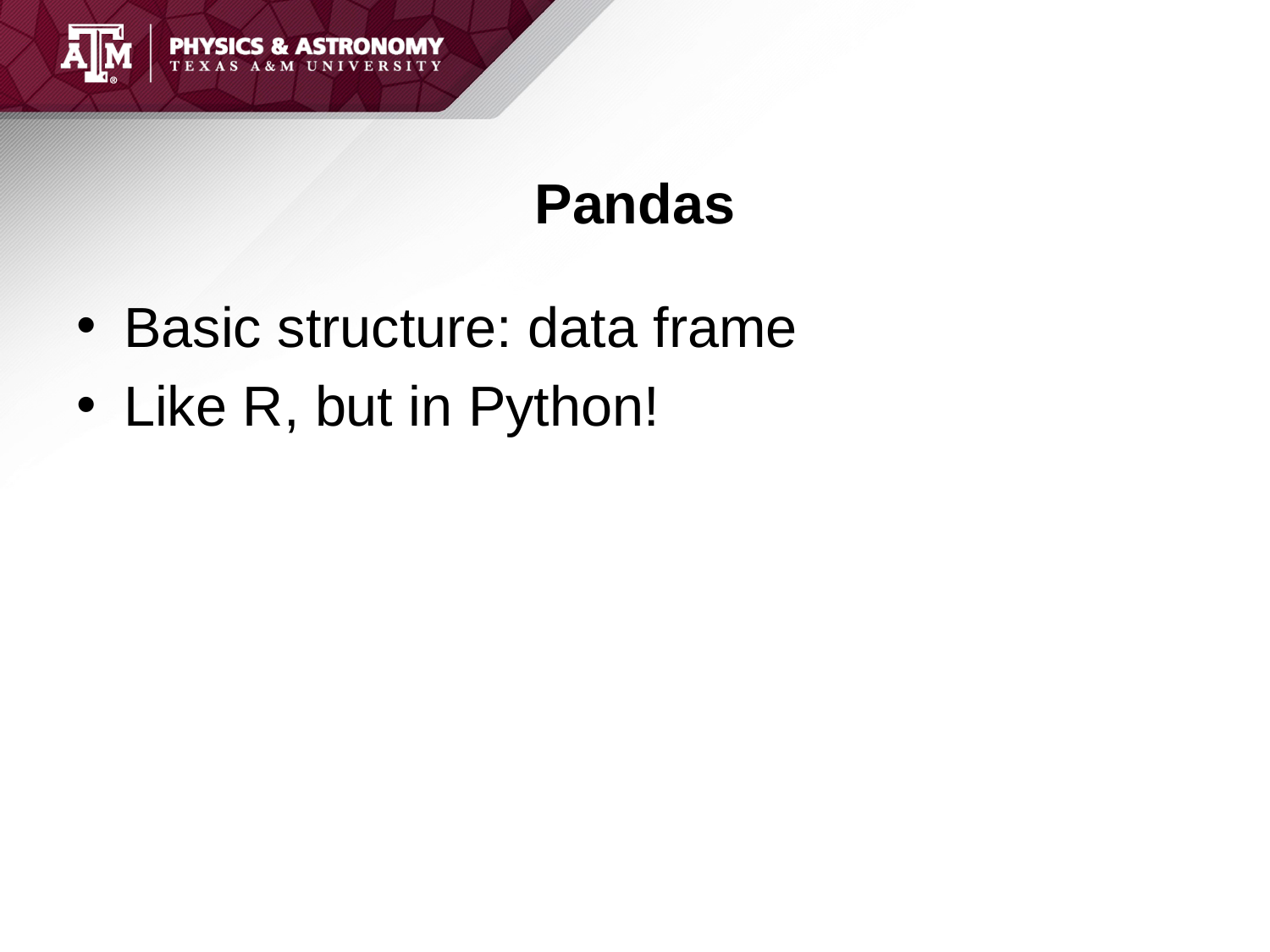

# Pandas
Basic structure: data frame
Like R, but in Python!